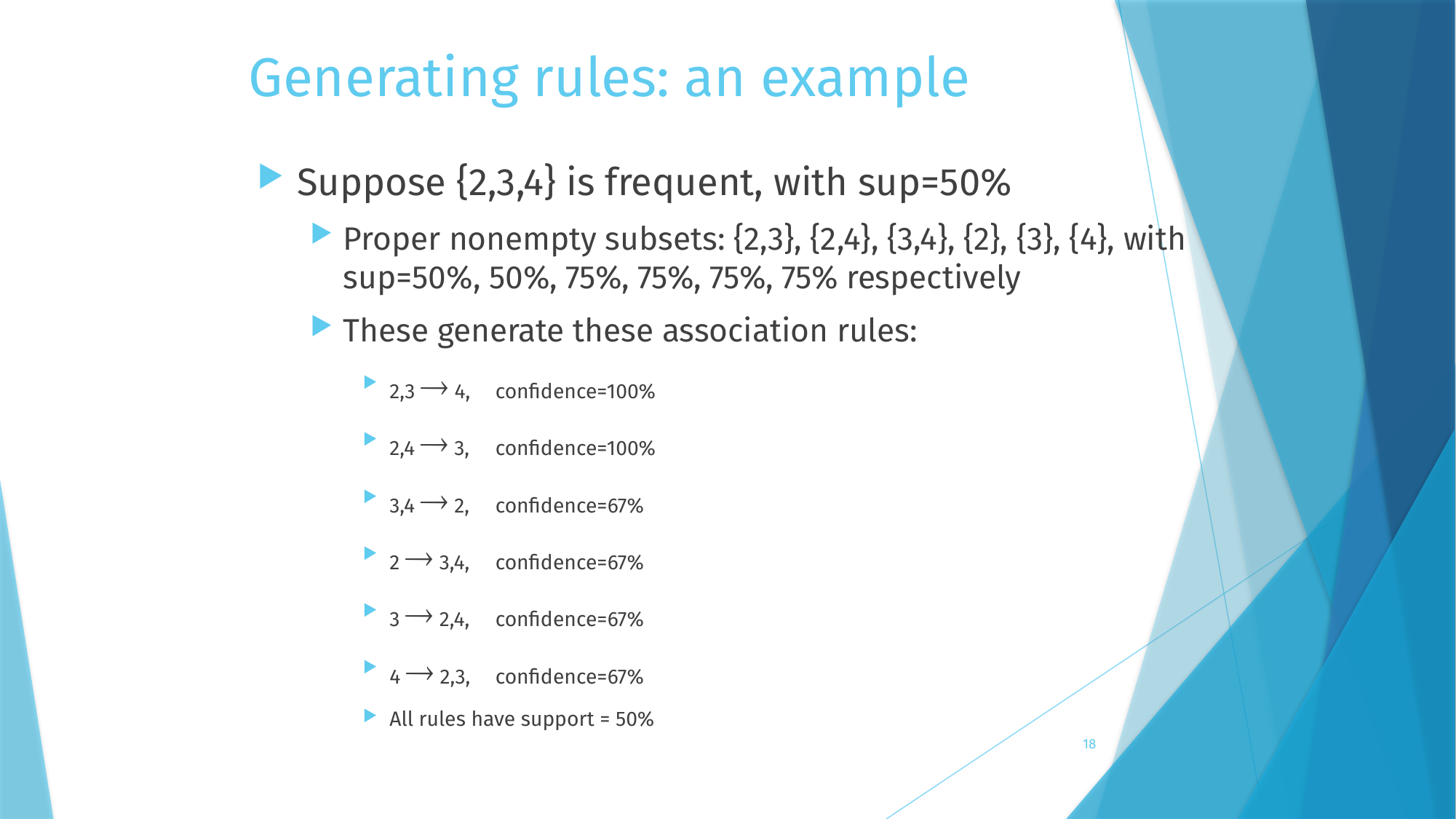

# Generating rules: an example
Suppose {2,3,4} is frequent, with sup=50%
Proper nonempty subsets: {2,3}, {2,4}, {3,4}, {2}, {3}, {4}, with sup=50%, 50%, 75%, 75%, 75%, 75% respectively
These generate these association rules:
2,3 → 4, 	confidence=100%
2,4 → 3, 	confidence=100%
3,4 → 2, 	confidence=67%
2 → 3,4, 	confidence=67%
3 → 2,4, 	confidence=67%
4 → 2,3, 	confidence=67%
All rules have support = 50%
18